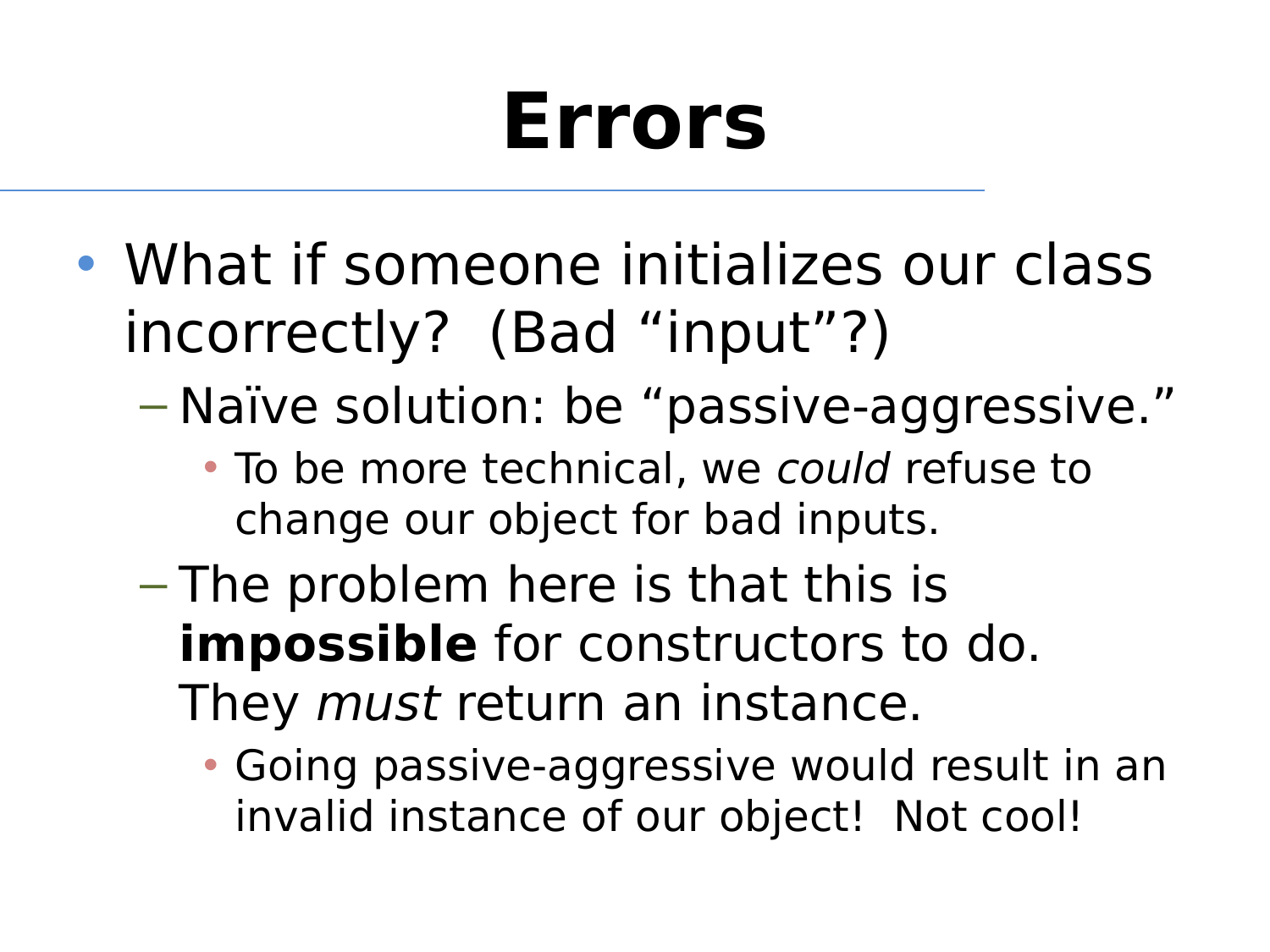

# Errors
What if someone initializes our class incorrectly?  (Bad “input”?)
Naïve solution: be “passive-aggressive.”
To be more technical, we could refuse to change our object for bad inputs.
The problem here is that this is impossible for constructors to do.  They must return an instance.
Going passive-aggressive would result in an invalid instance of our object!  Not cool!